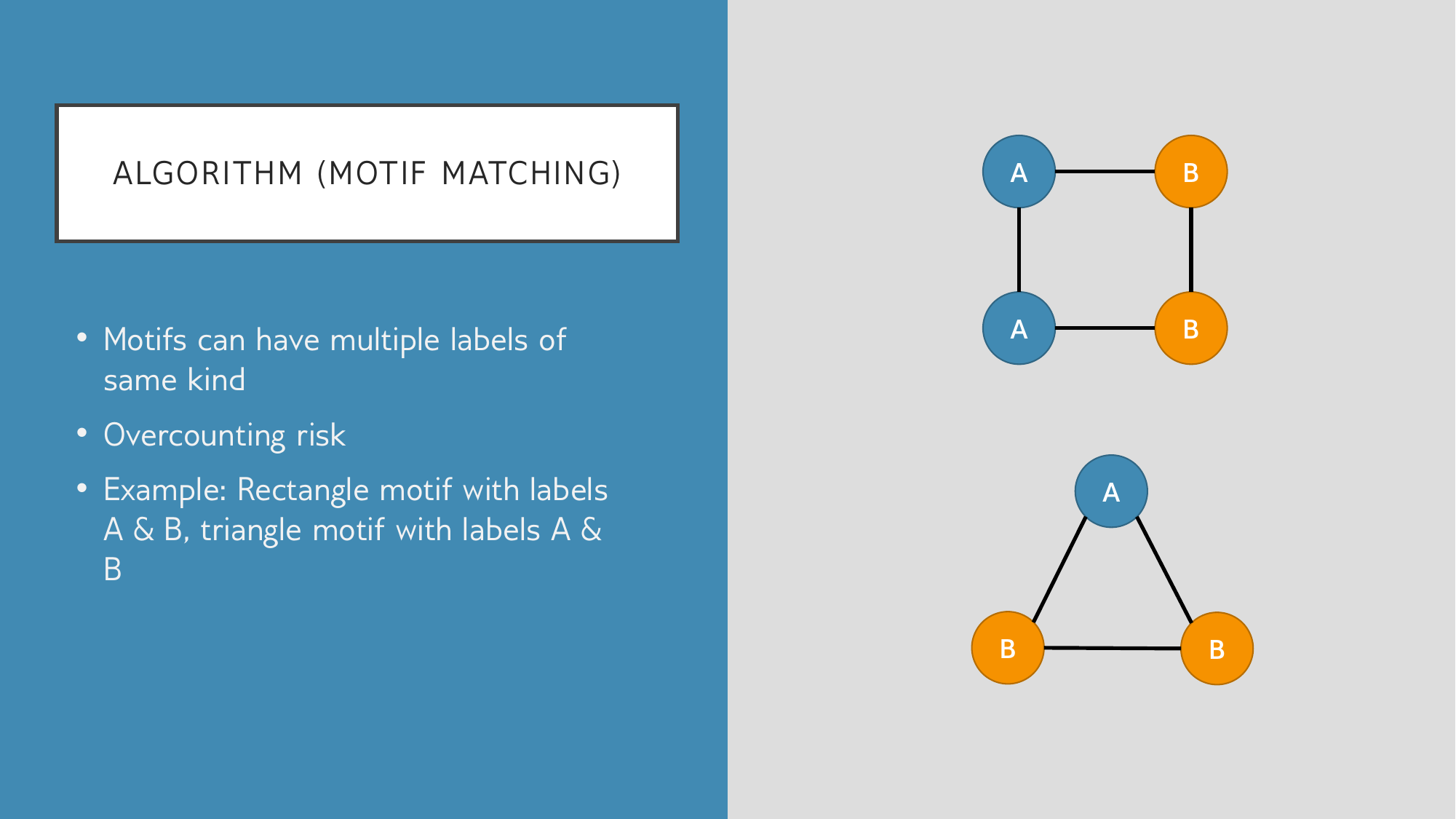

# ALGORITHM (Motif MATCHING)
A
B
A
B
Motifs can have multiple labels of same kind
Overcounting risk
Example: Rectangle motif with labels A & B, triangle motif with labels A & B
A
B
B